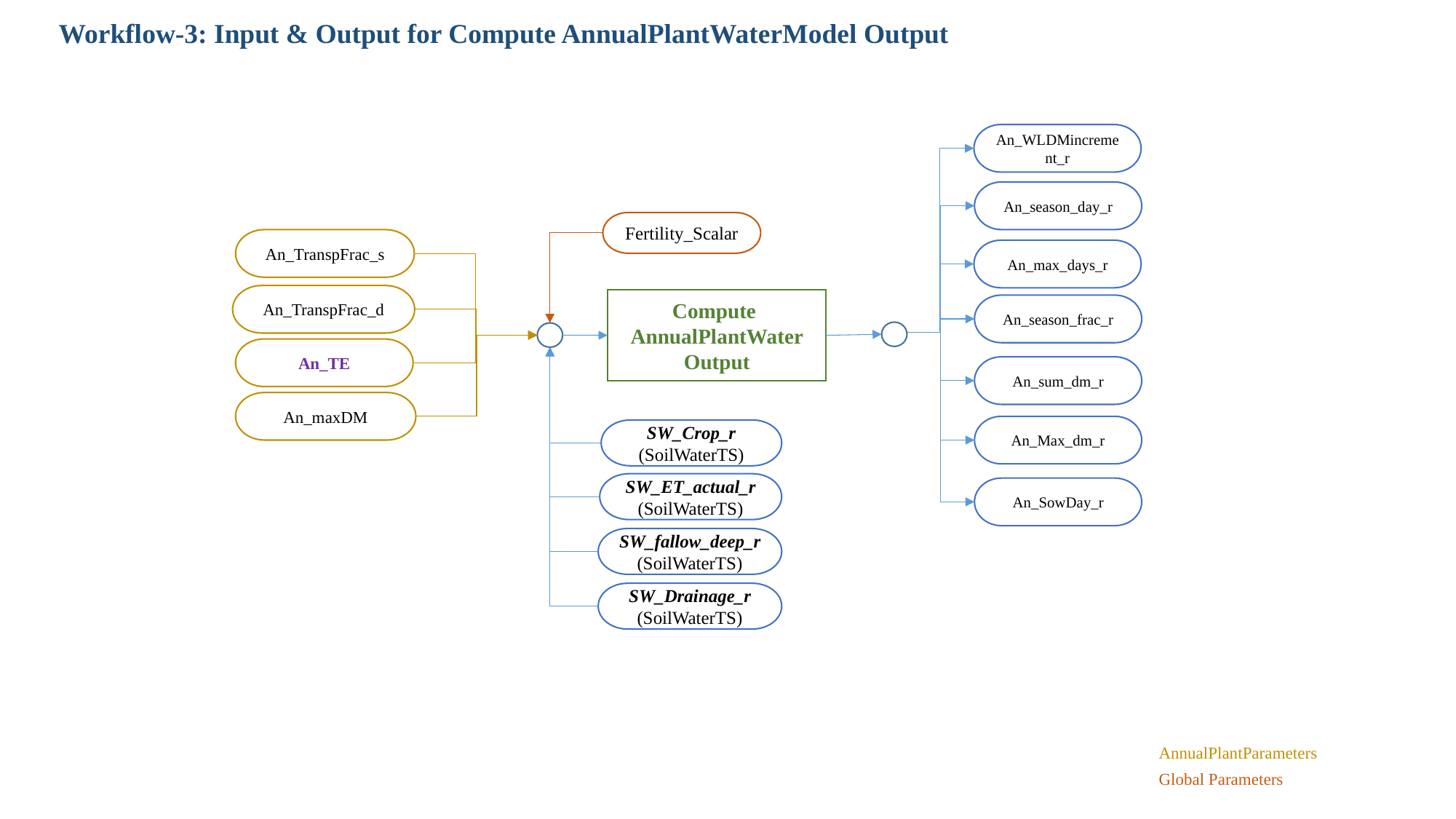

Workflow-3: Input & Output for Compute AnnualPlantWaterModel Output
An_WLDMincrement_r
An_season_day_r
Fertility_Scalar
An_TranspFrac_s
An_max_days_r
An_TranspFrac_d
Compute
AnnualPlantWater Output
An_season_frac_r

An_TE
An_sum_dm_r
An_maxDM
An_Max_dm_r
SW_Crop_r
(SoilWaterTS)
SW_ET_actual_r
(SoilWaterTS)
An_SowDay_r
SW_fallow_deep_r
(SoilWaterTS)
SW_Drainage_r (SoilWaterTS)
AnnualPlantParameters
Global Parameters